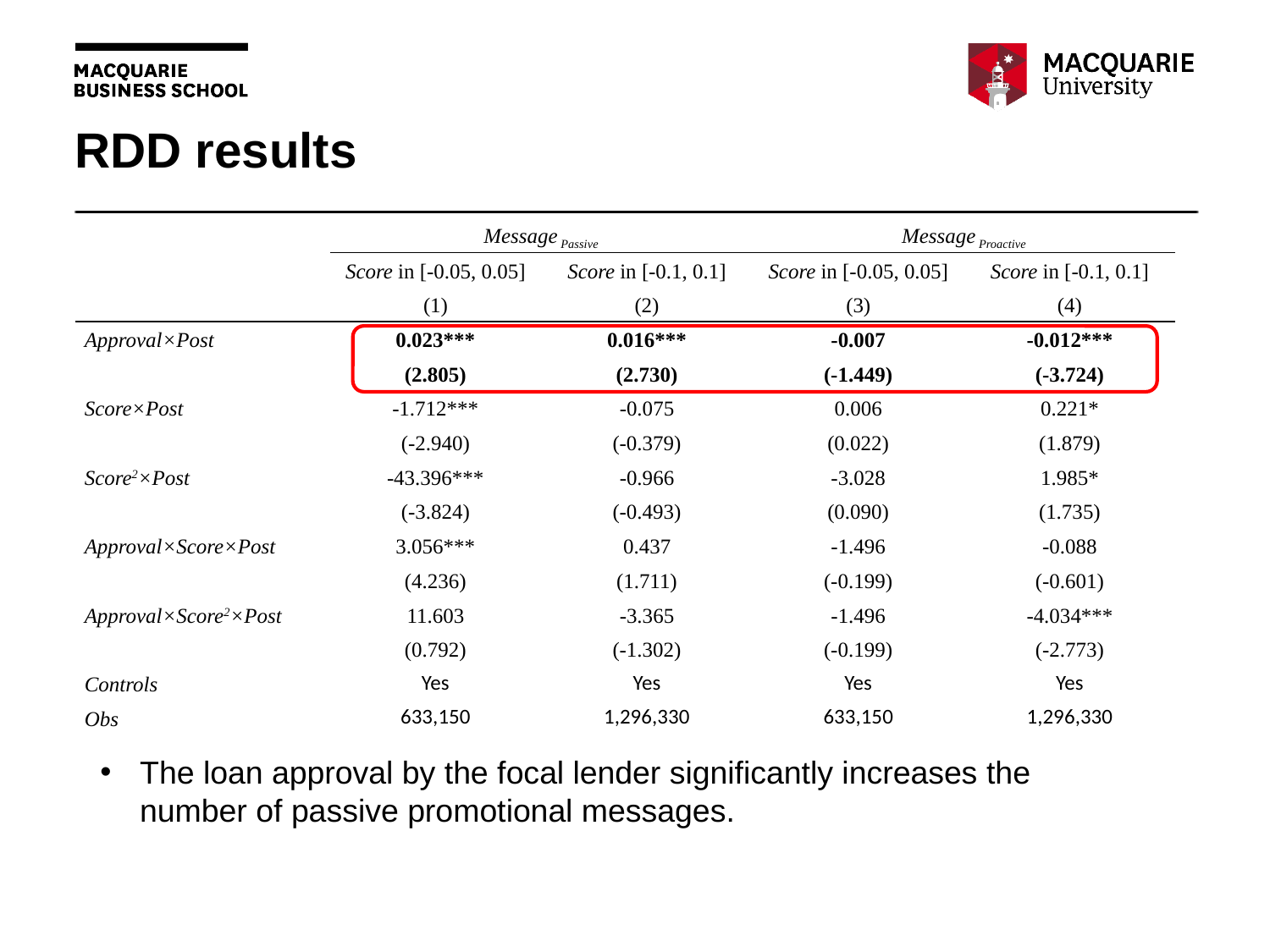

# RDD results
|  | Message Passive |  | Message Proactive |  |
| --- | --- | --- | --- | --- |
|  | Score in [-0.05, 0.05] | Score in [-0.1, 0.1] | Score in [-0.05, 0.05] | Score in [-0.1, 0.1] |
|  | (1) | (2) | (3) | (4) |
| Approval×Post | 0.023\*\*\* | 0.016\*\*\* | -0.007 | -0.012\*\*\* |
|  | (2.805) | (2.730) | (-1.449) | (-3.724) |
| Score×Post | -1.712\*\*\* | -0.075 | 0.006 | 0.221\* |
|  | (-2.940) | (-0.379) | (0.022) | (1.879) |
| Score2×Post | -43.396\*\*\* | -0.966 | -3.028 | 1.985\* |
|  | (-3.824) | (-0.493) | (0.090) | (1.735) |
| Approval×Score×Post | 3.056\*\*\* | 0.437 | -1.496 | -0.088 |
|  | (4.236) | (1.711) | (-0.199) | (-0.601) |
| Approval×Score2×Post | 11.603 | -3.365 | -1.496 | -4.034\*\*\* |
|  | (0.792) | (-1.302) | (-0.199) | (-2.773) |
| Controls | Yes | Yes | Yes | Yes |
| Obs | 633,150 | 1,296,330 | 633,150 | 1,296,330 |

The loan approval by the focal lender significantly increases the number of passive promotional messages.